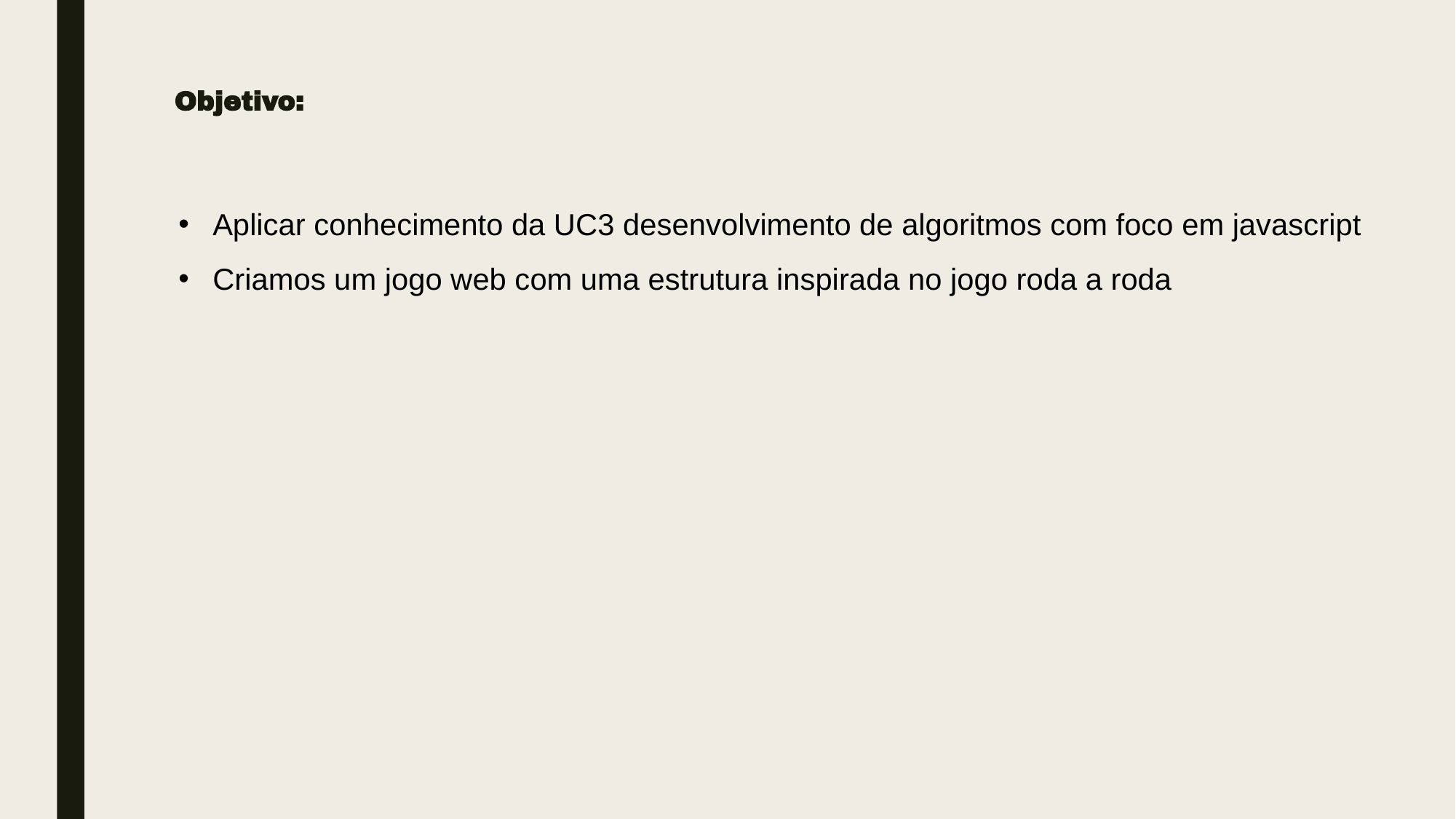

# Objetivo:
Aplicar conhecimento da UC3 desenvolvimento de algoritmos com foco em javascript
Criamos um jogo web com uma estrutura inspirada no jogo roda a roda